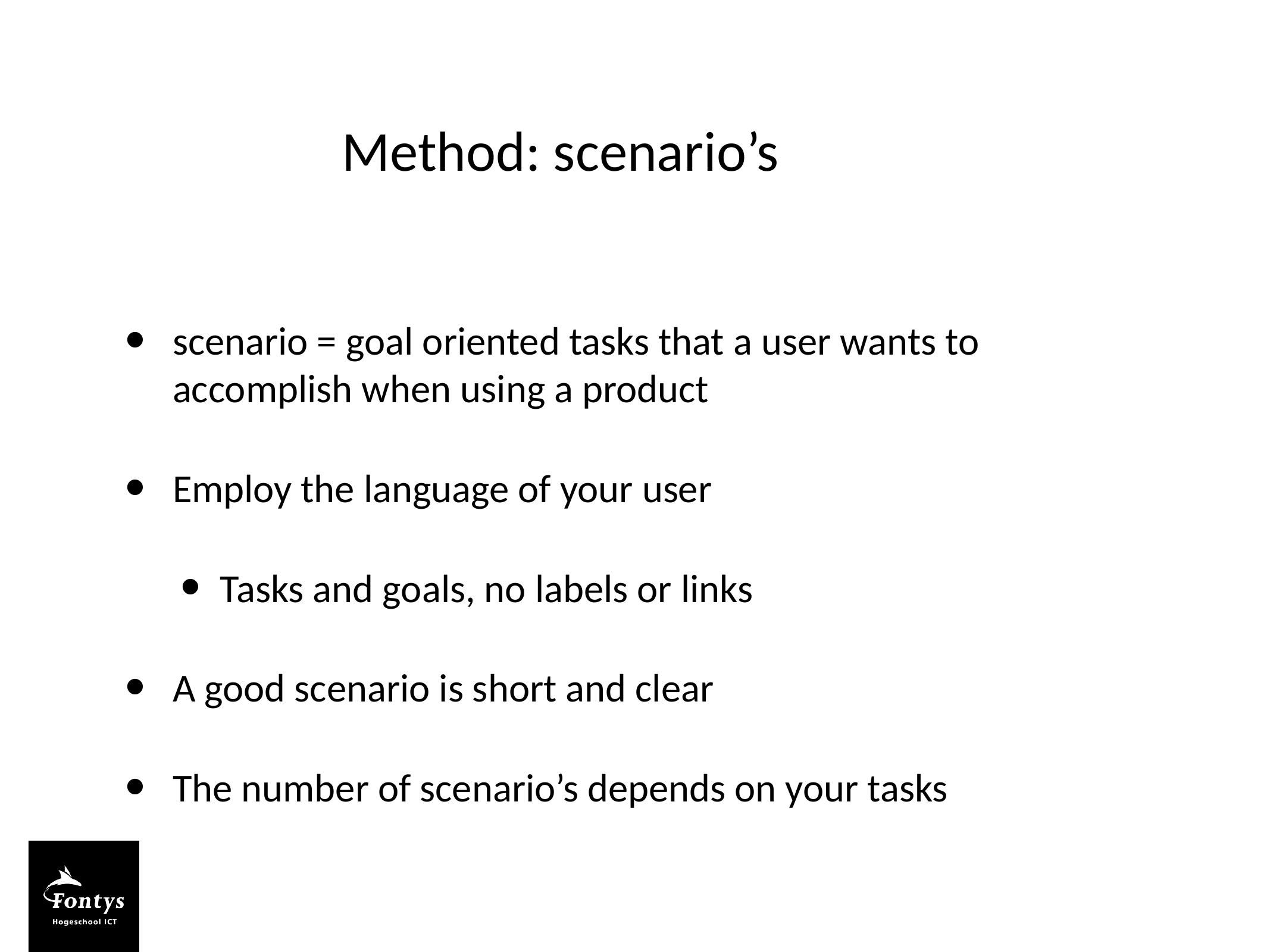

# Method: scenario’s
scenario = goal oriented tasks that a user wants to accomplish when using a product
Employ the language of your user
Tasks and goals, no labels or links
A good scenario is short and clear
The number of scenario’s depends on your tasks